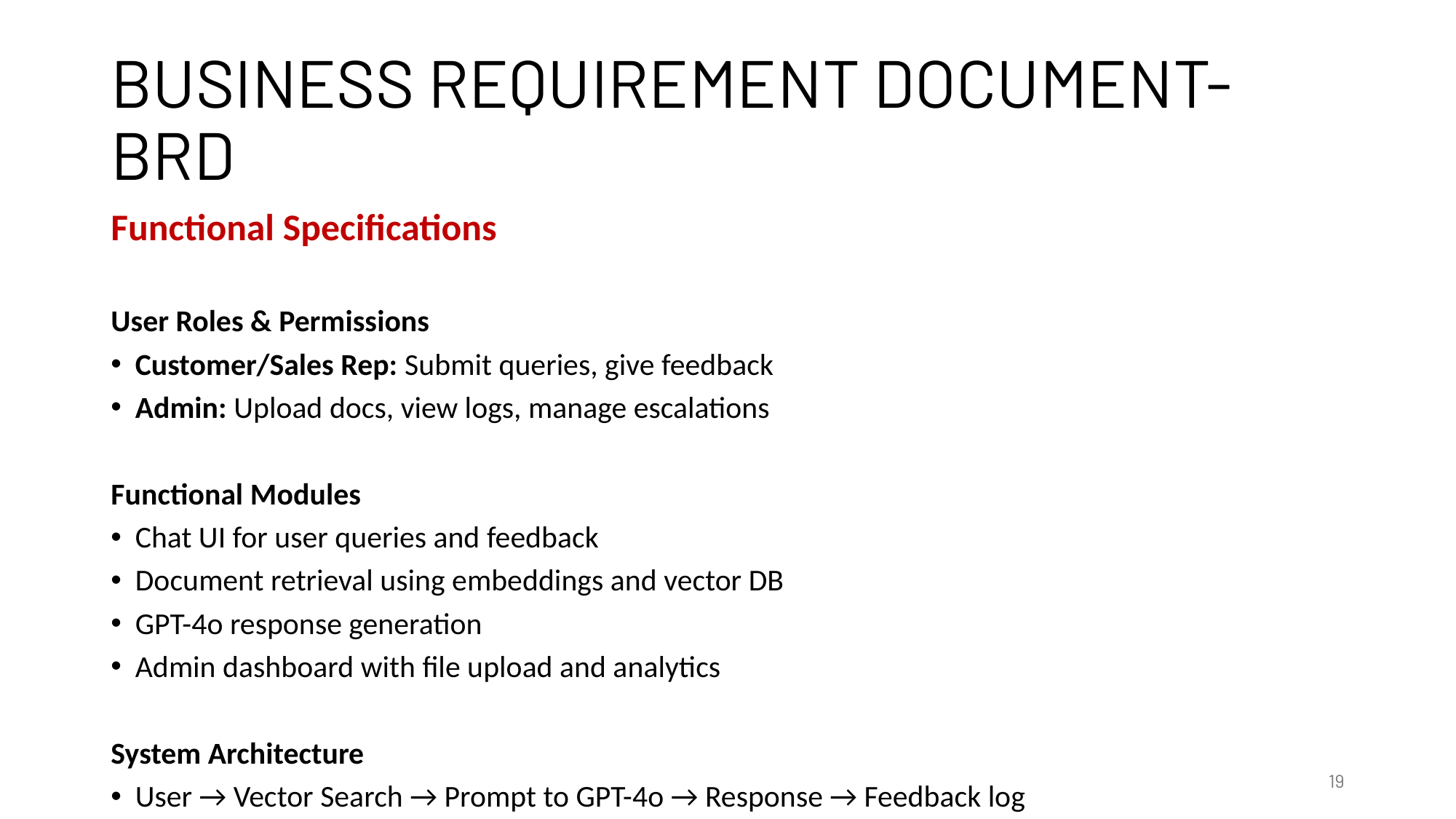

# BUSINESS REQUIREMENT DOCUMENT-BRD
Functional Specifications

User Roles & Permissions
Customer/Sales Rep: Submit queries, give feedback
Admin: Upload docs, view logs, manage escalations

Functional Modules
Chat UI for user queries and feedback
Document retrieval using embeddings and vector DB
GPT-4o response generation
Admin dashboard with file upload and analytics

System Architecture
User → Vector Search → Prompt to GPT-4o → Response → Feedback log

19